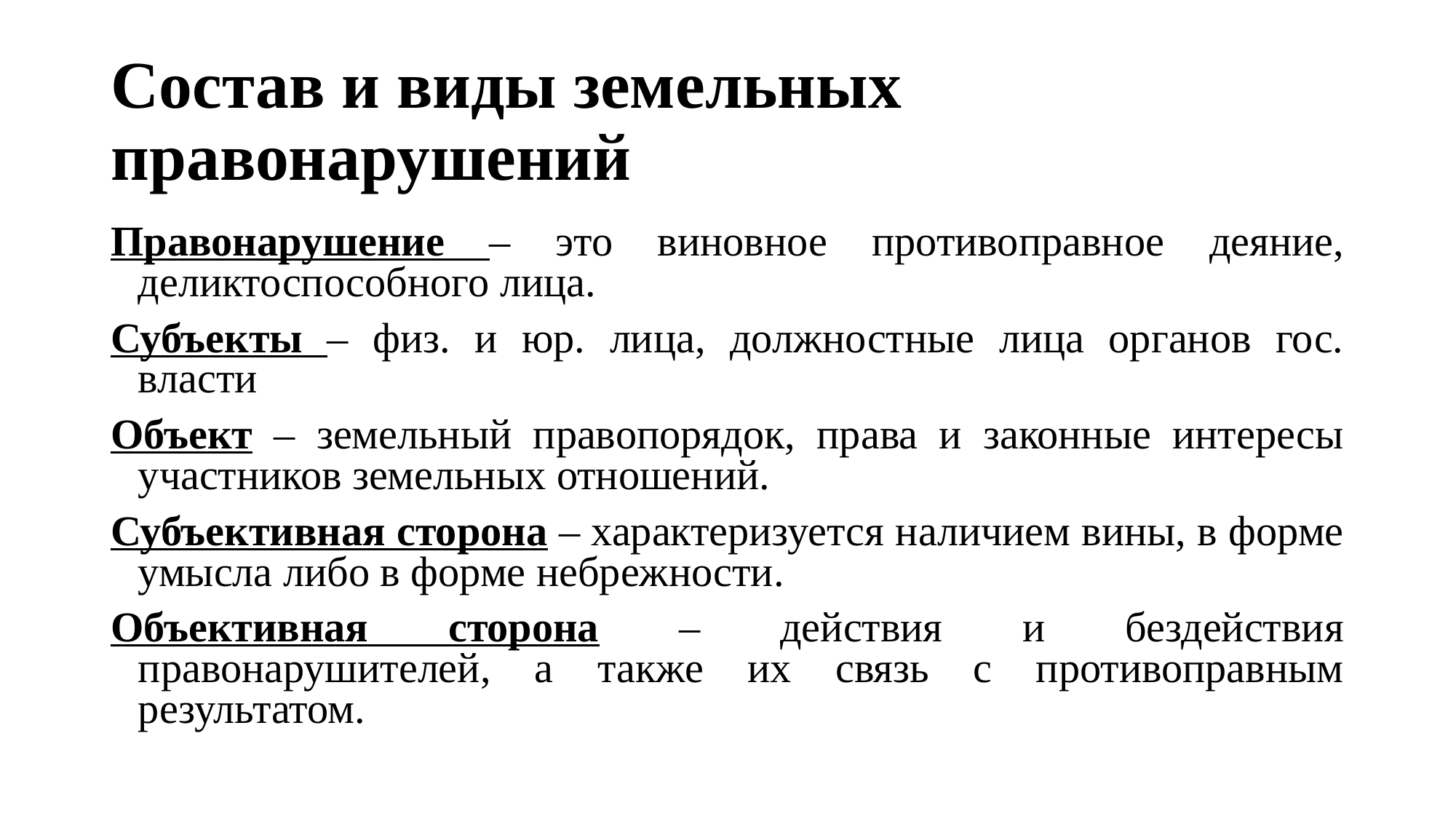

# Состав и виды земельных правонарушений
Правонарушение – это виновное противоправное деяние, деликтоспособного лица.
Субъекты – физ. и юр. лица, должностные лица органов гос. власти
Объект – земельный правопорядок, права и законные интересы участников земельных отношений.
Субъективная сторона – характеризуется наличием вины, в форме умысла либо в форме небрежности.
Объективная сторона – действия и бездействия правонарушителей, а также их связь с противоправным результатом.